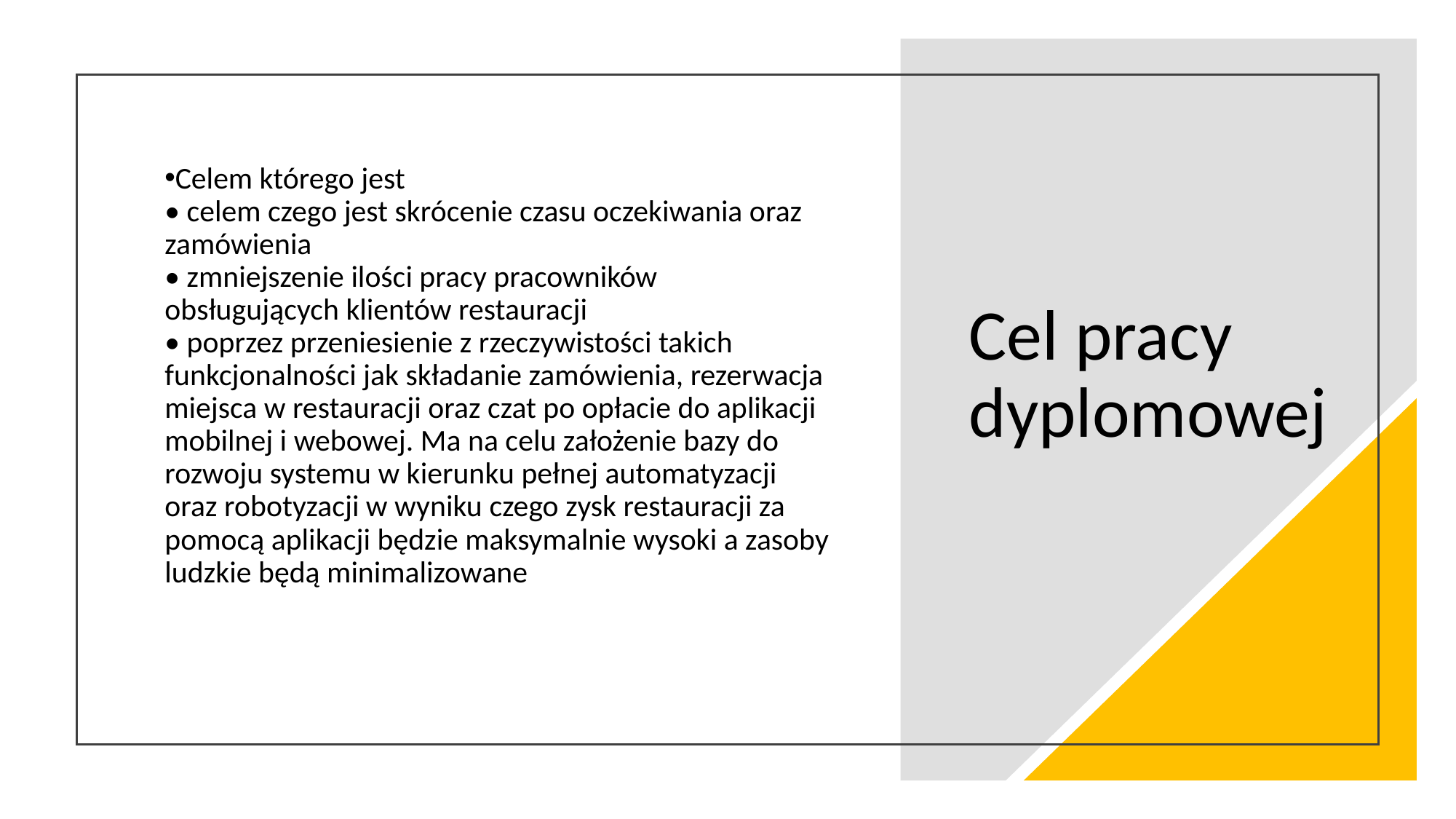

Celem którego jest
• celem czego jest skrócenie czasu oczekiwania oraz zamówienia
• zmniejszenie ilości pracy pracowników obsługujących klientów restauracji
• poprzez przeniesienie z rzeczywistości takich funkcjonalności jak składanie zamówienia, rezerwacja miejsca w restauracji oraz czat po opłacie do aplikacji mobilnej i webowej. Ma na celu założenie bazy do rozwoju systemu w kierunku pełnej automatyzacji oraz robotyzacji w wyniku czego zysk restauracji za pomocą aplikacji będzie maksymalnie wysoki a zasoby ludzkie będą minimalizowane
# Cel pracy dyplomowej